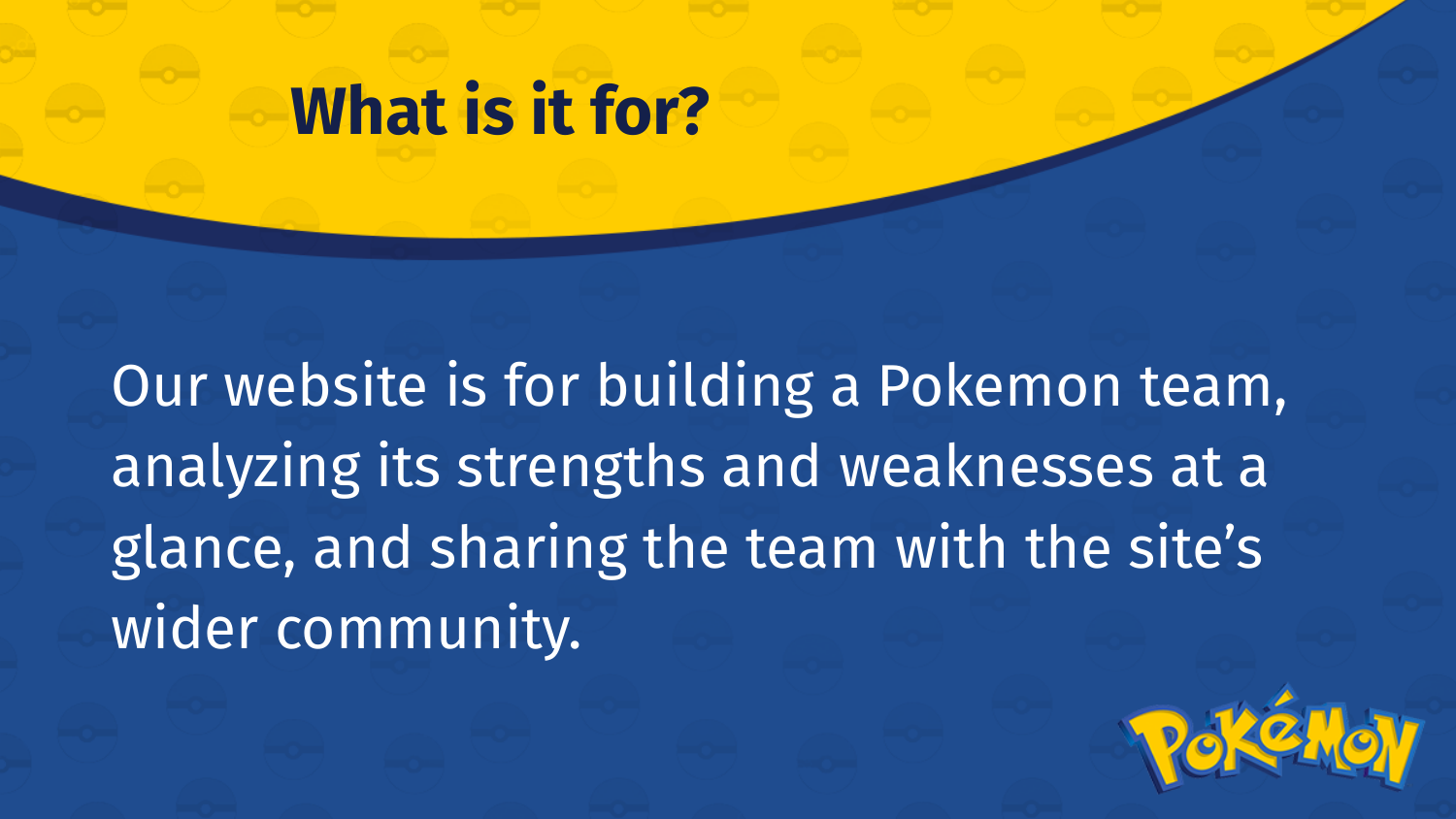

# What is it for?
Our website is for building a Pokemon team, analyzing its strengths and weaknesses at a glance, and sharing the team with the site’s wider community.